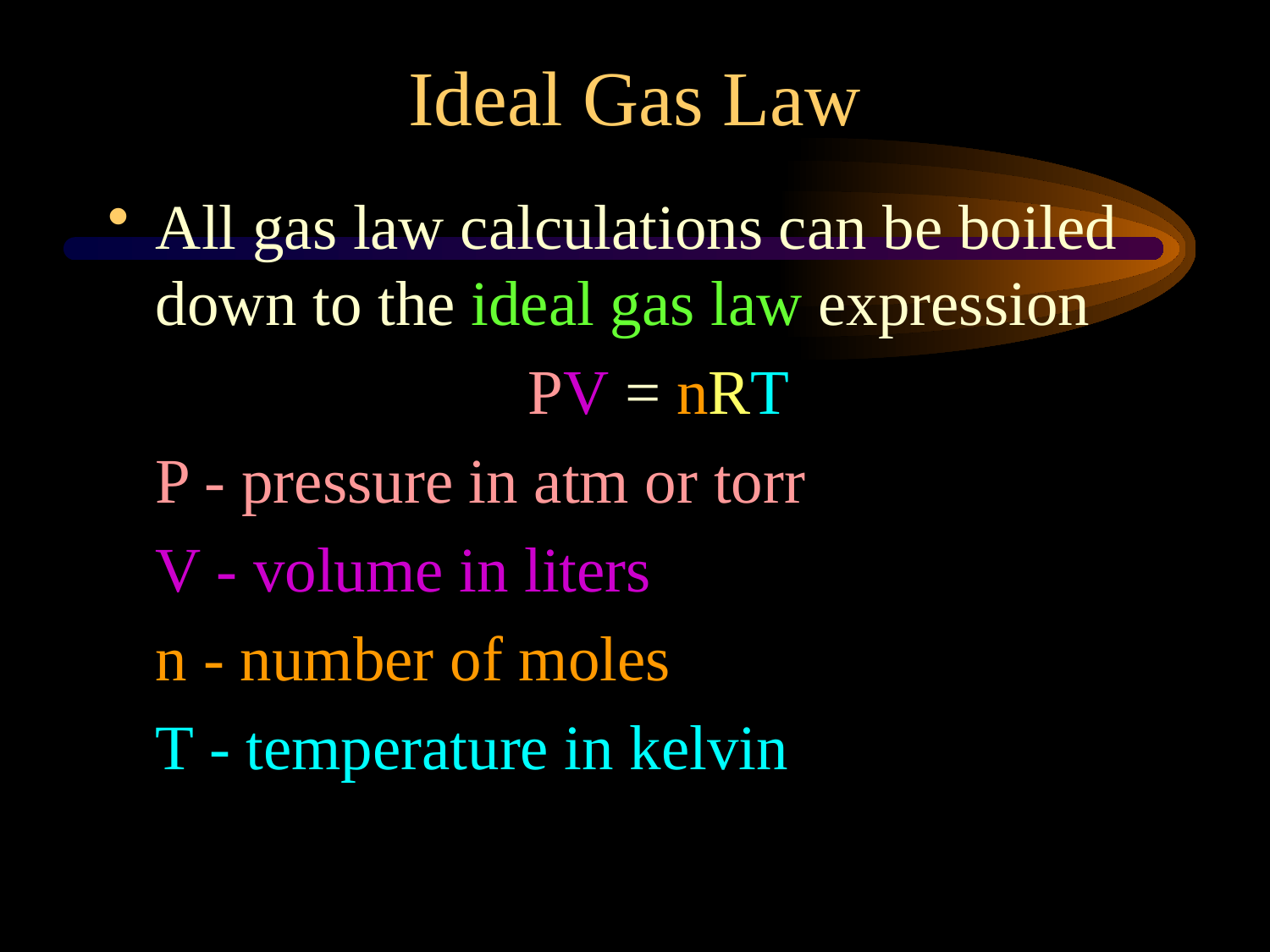

Ideal Gas Law
All gas law calculations can be boiled down to the ideal gas law expression
PV = nRT
P - pressure in atm or torr
V - volume in liters
n - number of moles
T - temperature in kelvin